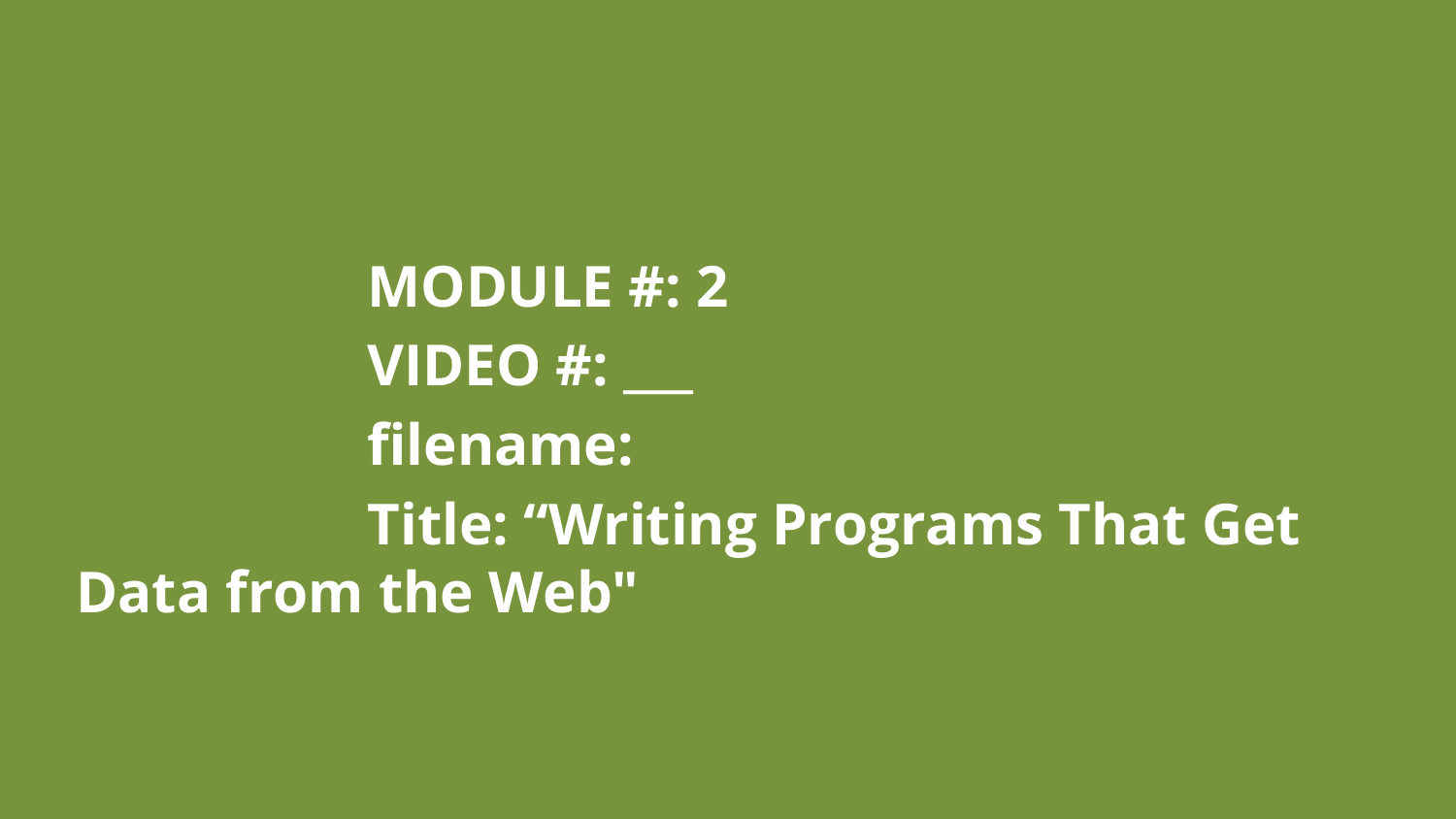

MODULE #: 2
		VIDEO #: ___
		filename:
		Title: “Writing Programs That Get Data from the Web"